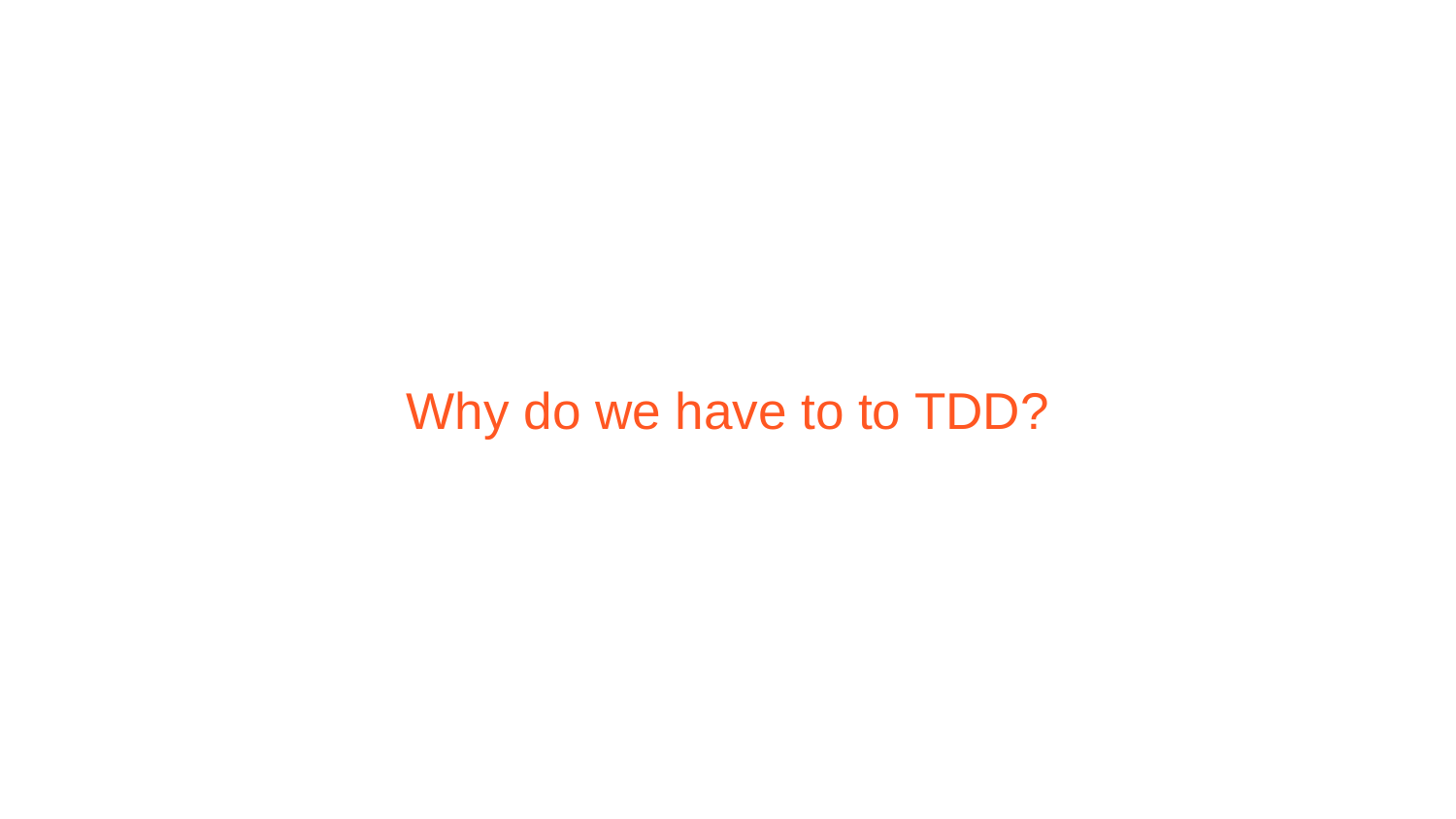

# Why do we have to to TDD?